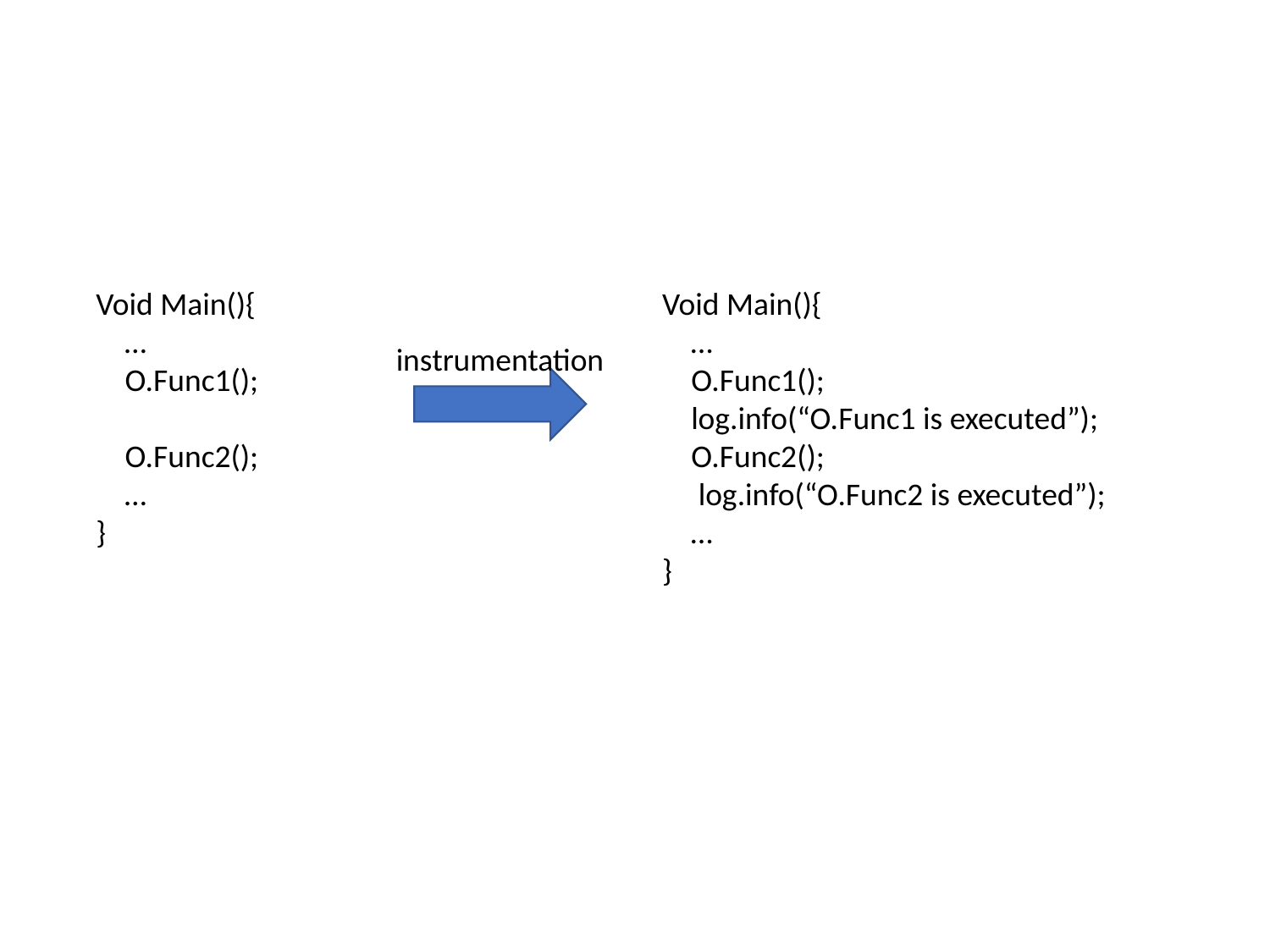

Void Main(){
    …
    O.Func1();
    log.info(“O.Func1 is executed”);
    O.Func2();
     log.info(“O.Func2 is executed”);
    …
}

Void Main(){
    …
    O.Func1();

    O.Func2();
    …
}

instrumentation